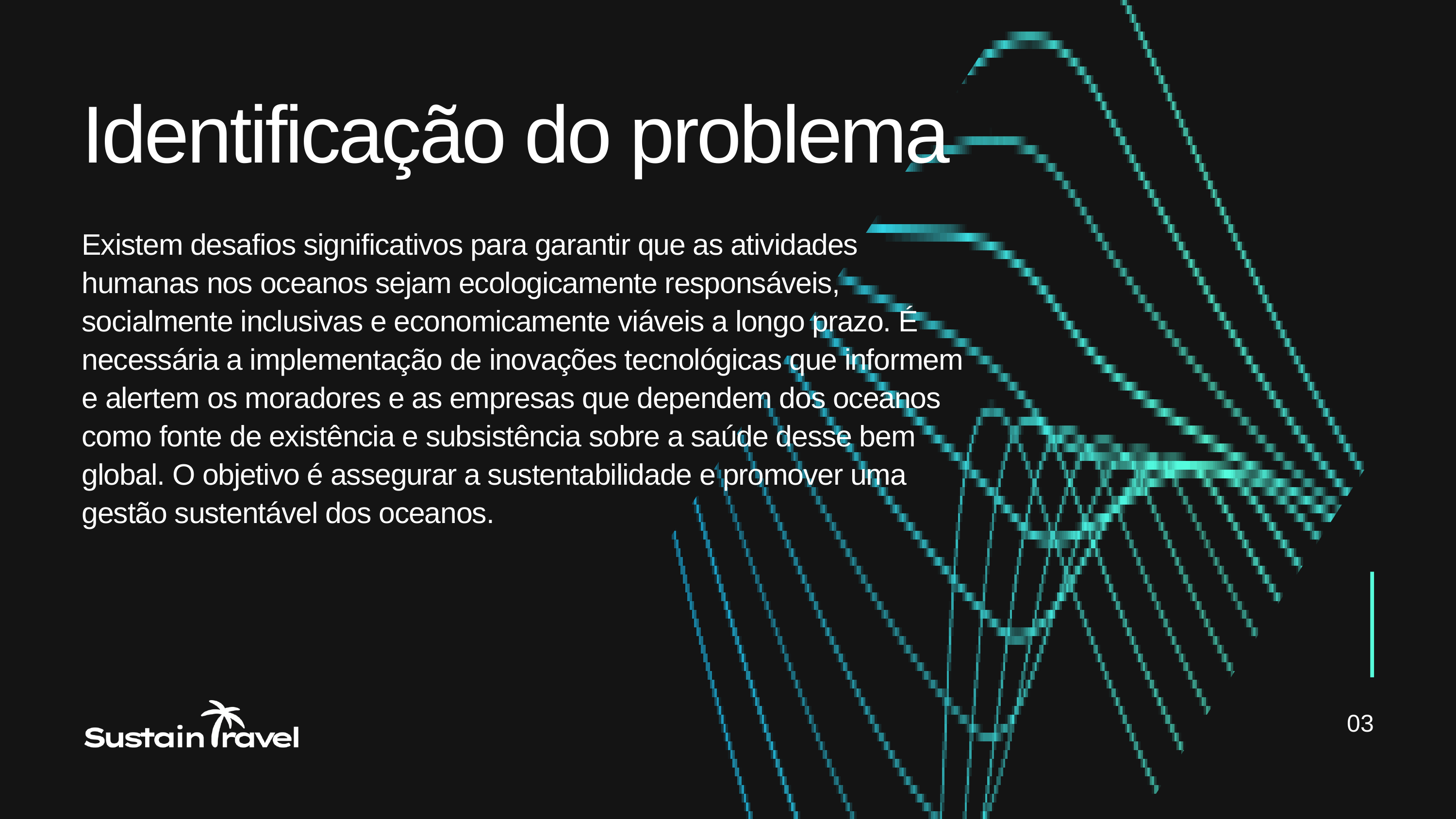

Identificação do problema
Existem desafios significativos para garantir que as atividades humanas nos oceanos sejam ecologicamente responsáveis, socialmente inclusivas e economicamente viáveis a longo prazo. É necessária a implementação de inovações tecnológicas que informem e alertem os moradores e as empresas que dependem dos oceanos como fonte de existência e subsistência sobre a saúde desse bem global. O objetivo é assegurar a sustentabilidade e promover uma gestão sustentável dos oceanos.

03